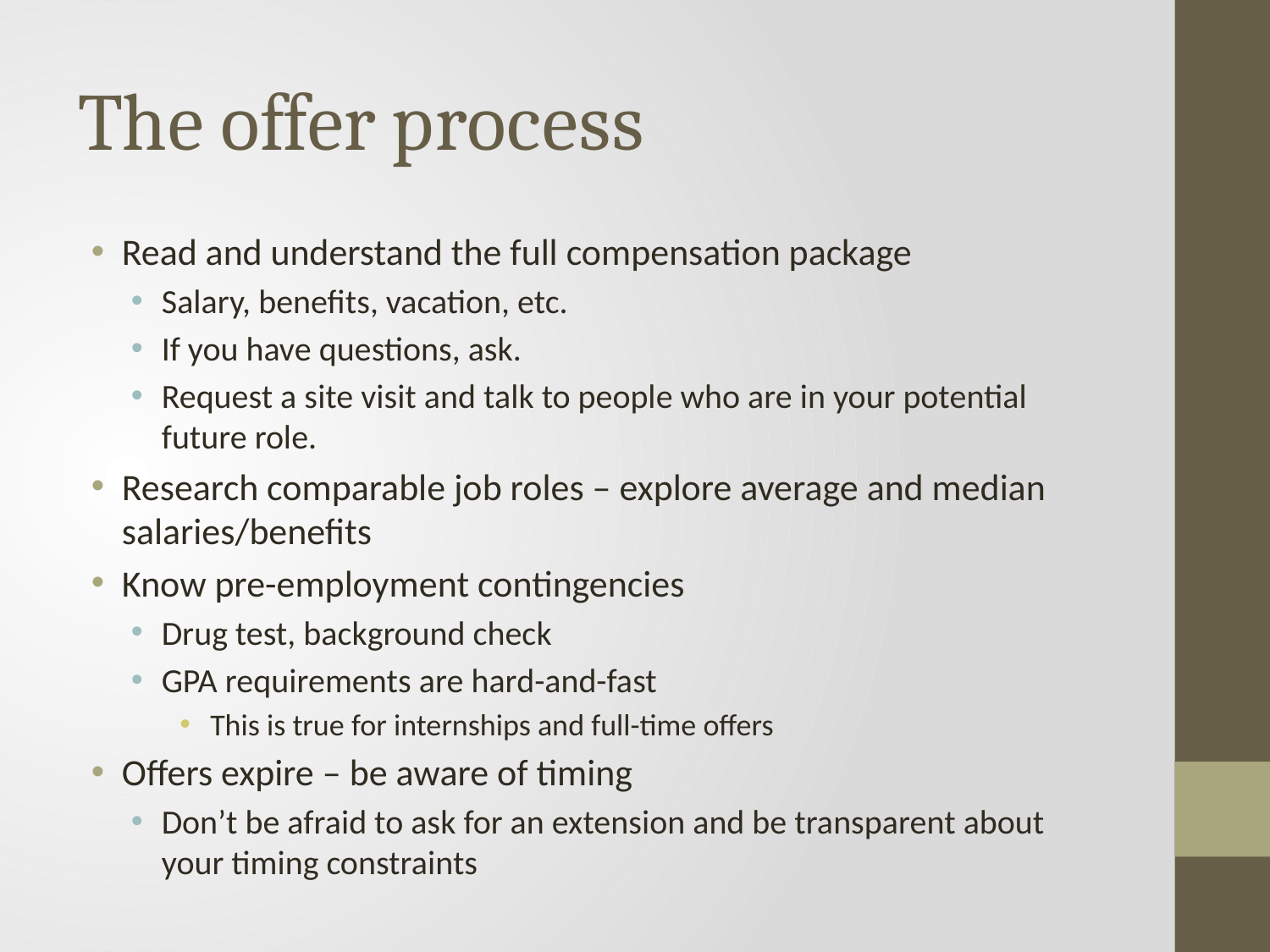

# The offer process
Read and understand the full compensation package
Salary, benefits, vacation, etc.
If you have questions, ask.
Request a site visit and talk to people who are in your potential future role.
Research comparable job roles – explore average and median salaries/benefits
Know pre-employment contingencies
Drug test, background check
GPA requirements are hard-and-fast
This is true for internships and full-time offers
Offers expire – be aware of timing
Don’t be afraid to ask for an extension and be transparent about your timing constraints